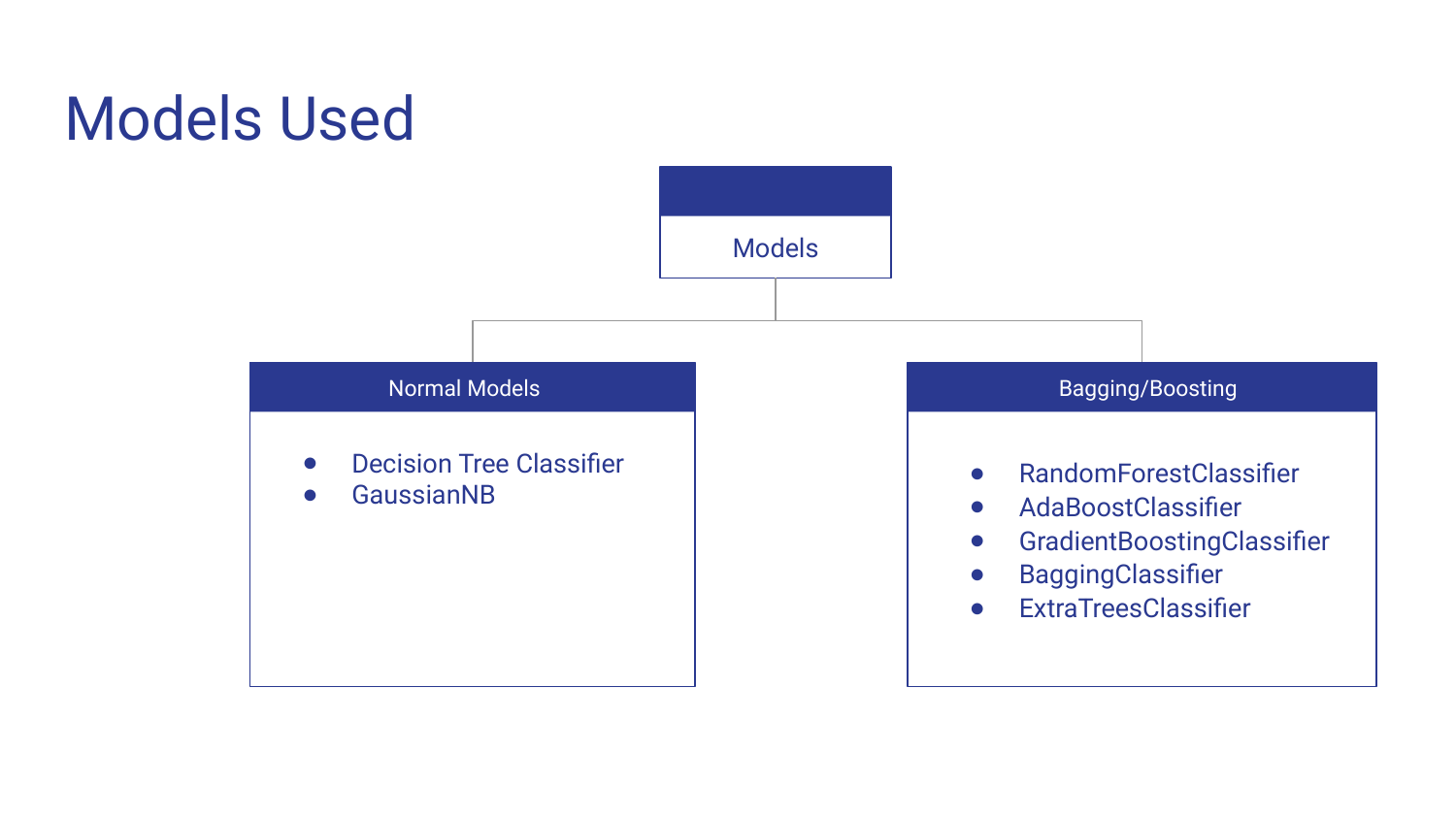

# Models Used

Models

Normal Models
Bagging/Boosting
Decision Tree Classifier
GaussianNB
RandomForestClassifier
AdaBoostClassifier
GradientBoostingClassifier
BaggingClassifier
ExtraTreesClassifier